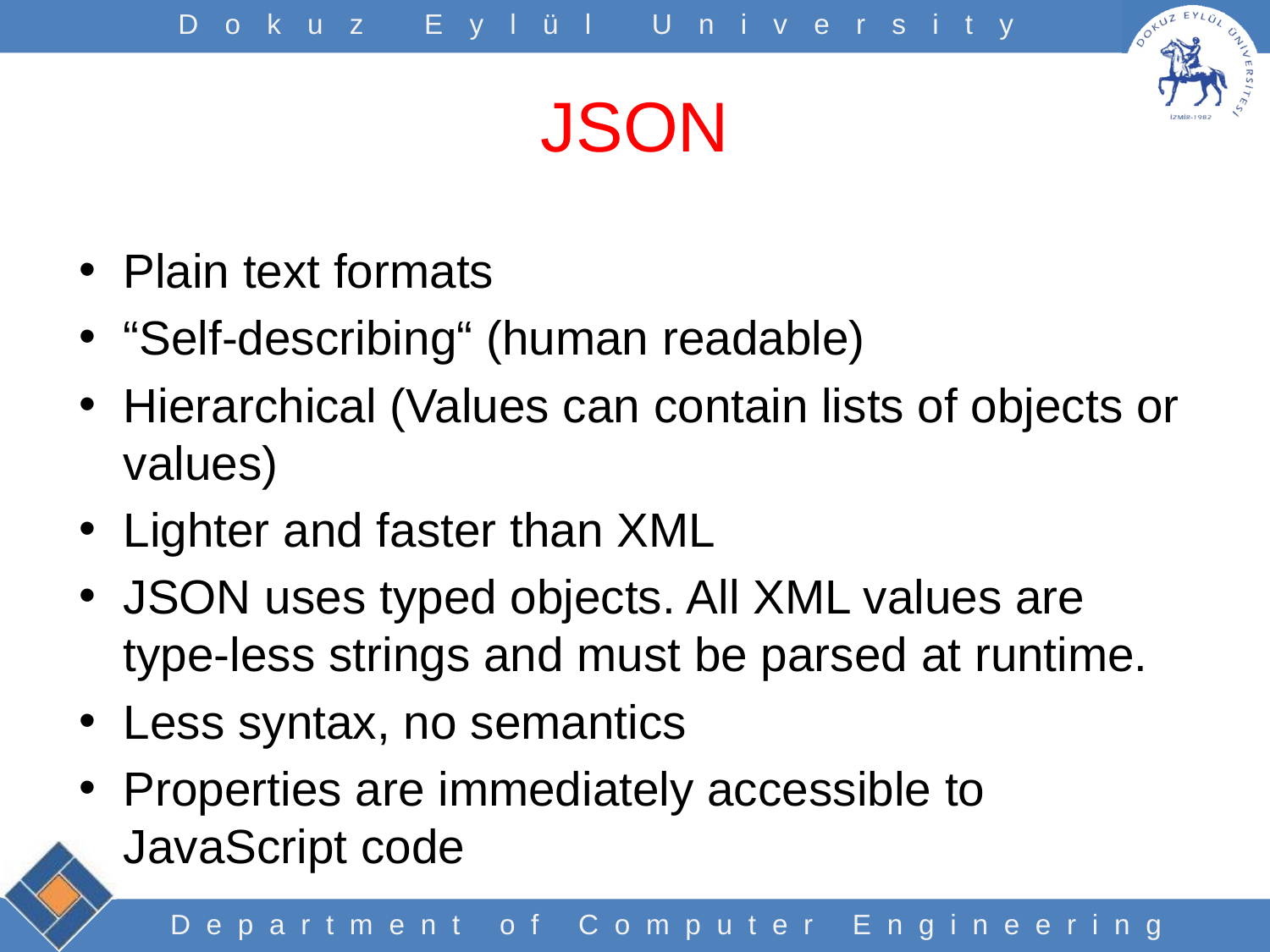

# JSON
Plain text formats
“Self-describing“ (human readable)
Hierarchical (Values can contain lists of objects or values)
Lighter and faster than XML
JSON uses typed objects. All XML values are type-less strings and must be parsed at runtime.
Less syntax, no semantics
Properties are immediately accessible to JavaScript code